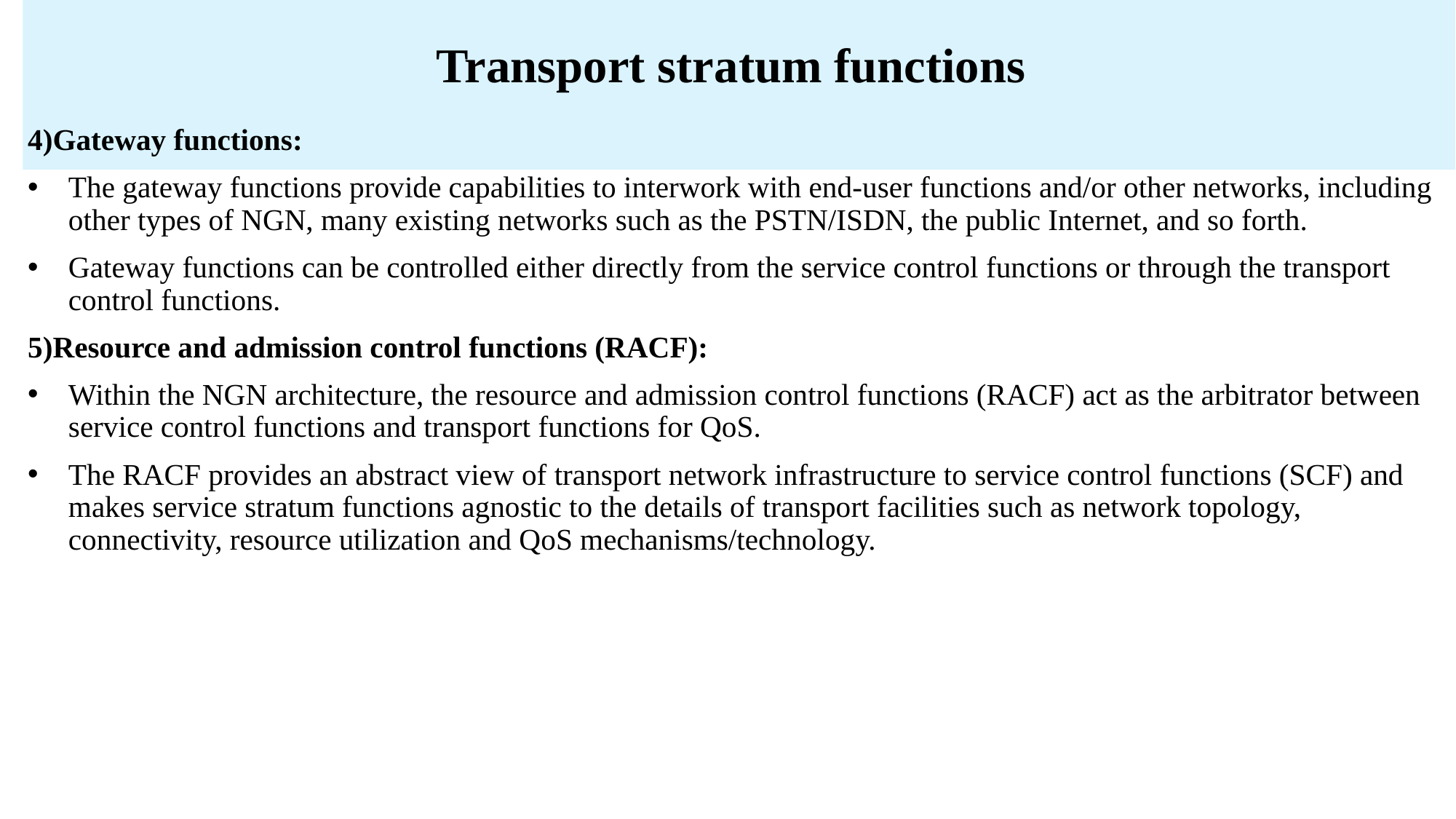

# Transport stratum functions
4)Gateway functions:
The gateway functions provide capabilities to interwork with end-user functions and/or other networks, including other types of NGN, many existing networks such as the PSTN/ISDN, the public Internet, and so forth.
Gateway functions can be controlled either directly from the service control functions or through the transport control functions.
5)Resource and admission control functions (RACF):
Within the NGN architecture, the resource and admission control functions (RACF) act as the arbitrator between service control functions and transport functions for QoS.
The RACF provides an abstract view of transport network infrastructure to service control functions (SCF) and makes service stratum functions agnostic to the details of transport facilities such as network topology, connectivity, resource utilization and QoS mechanisms/technology.